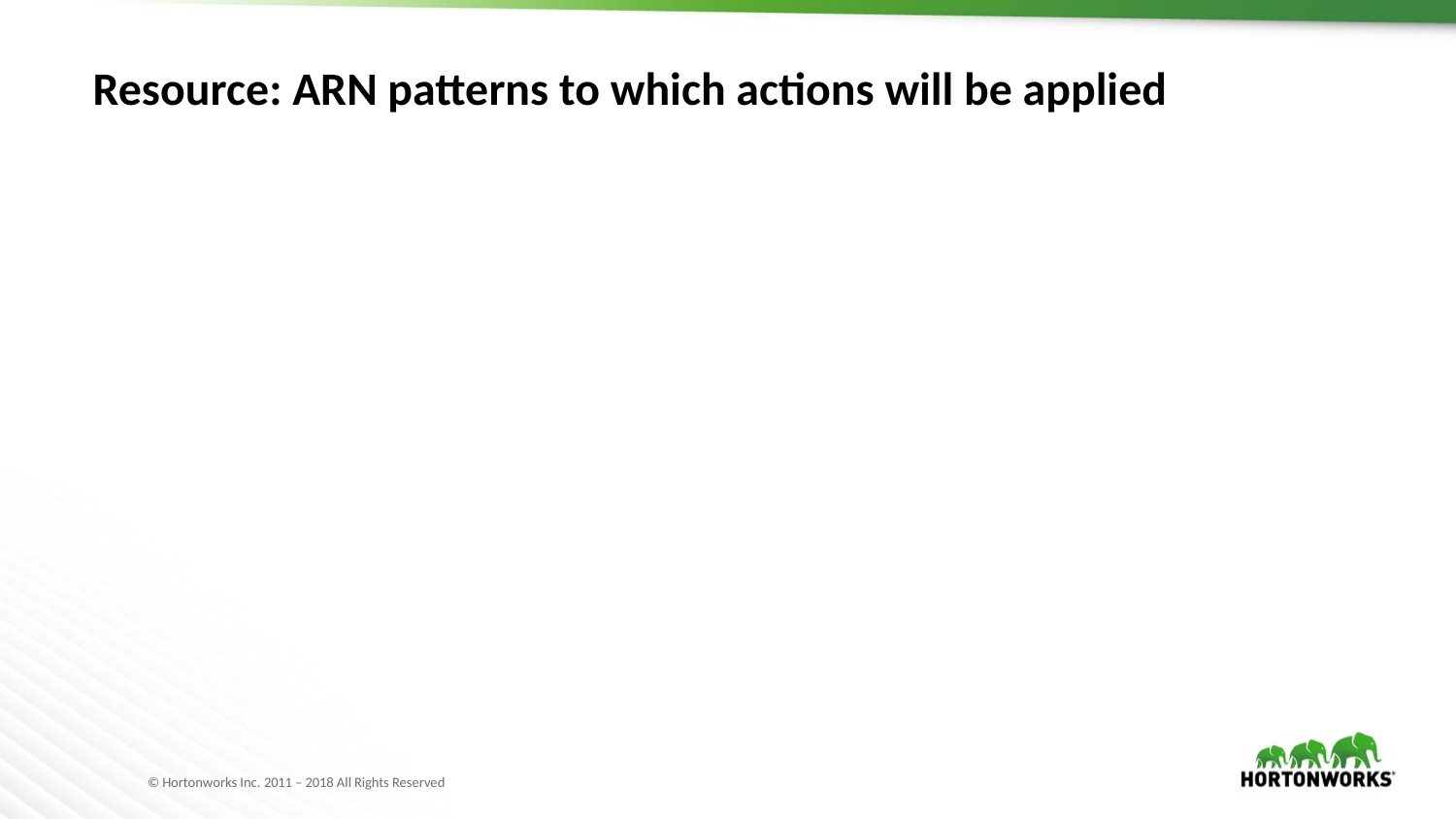

# Resource: ARN patterns to which actions will be applied